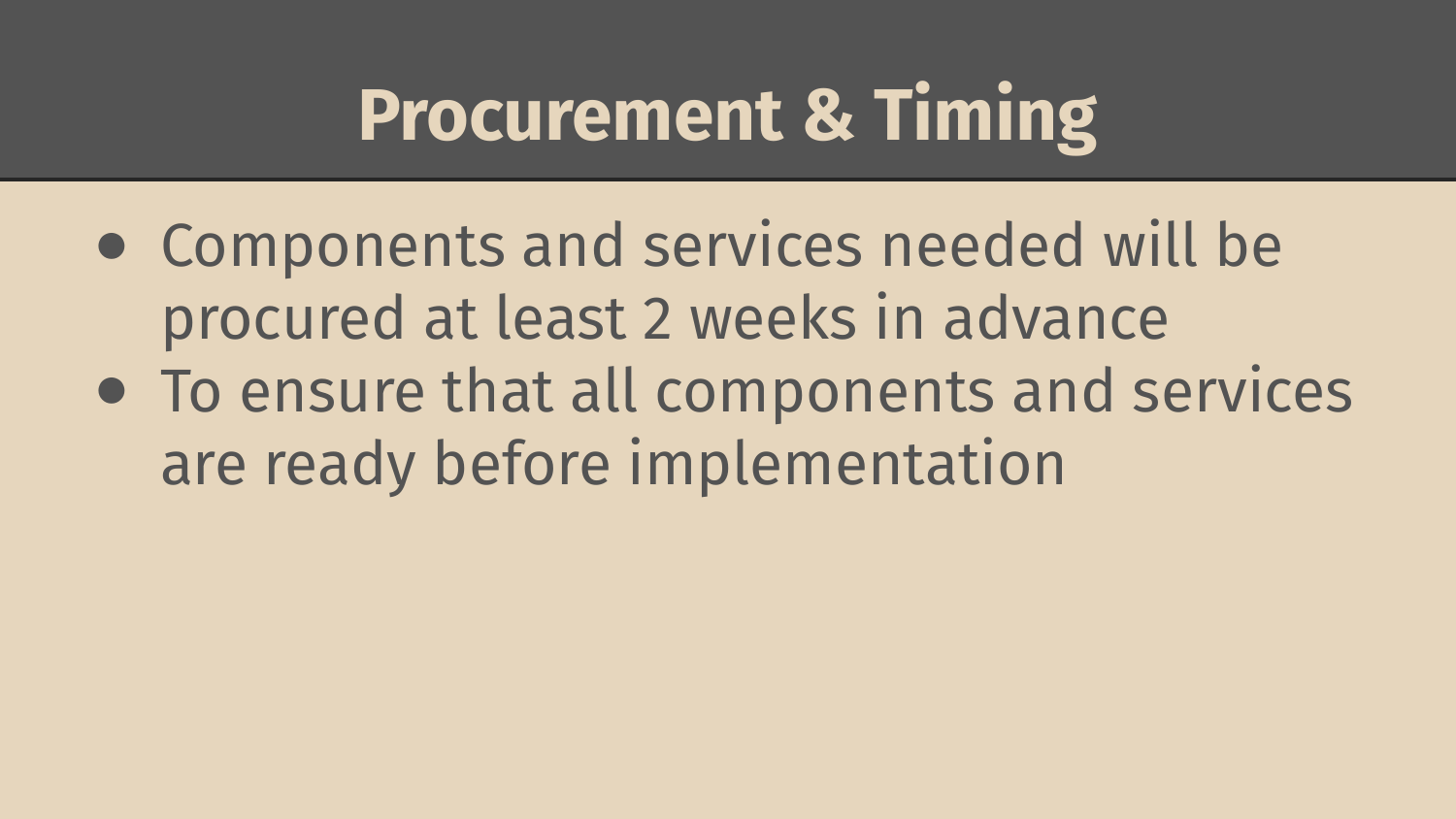

# Procurement & Timing
Components and services needed will be procured at least 2 weeks in advance
To ensure that all components and services are ready before implementation